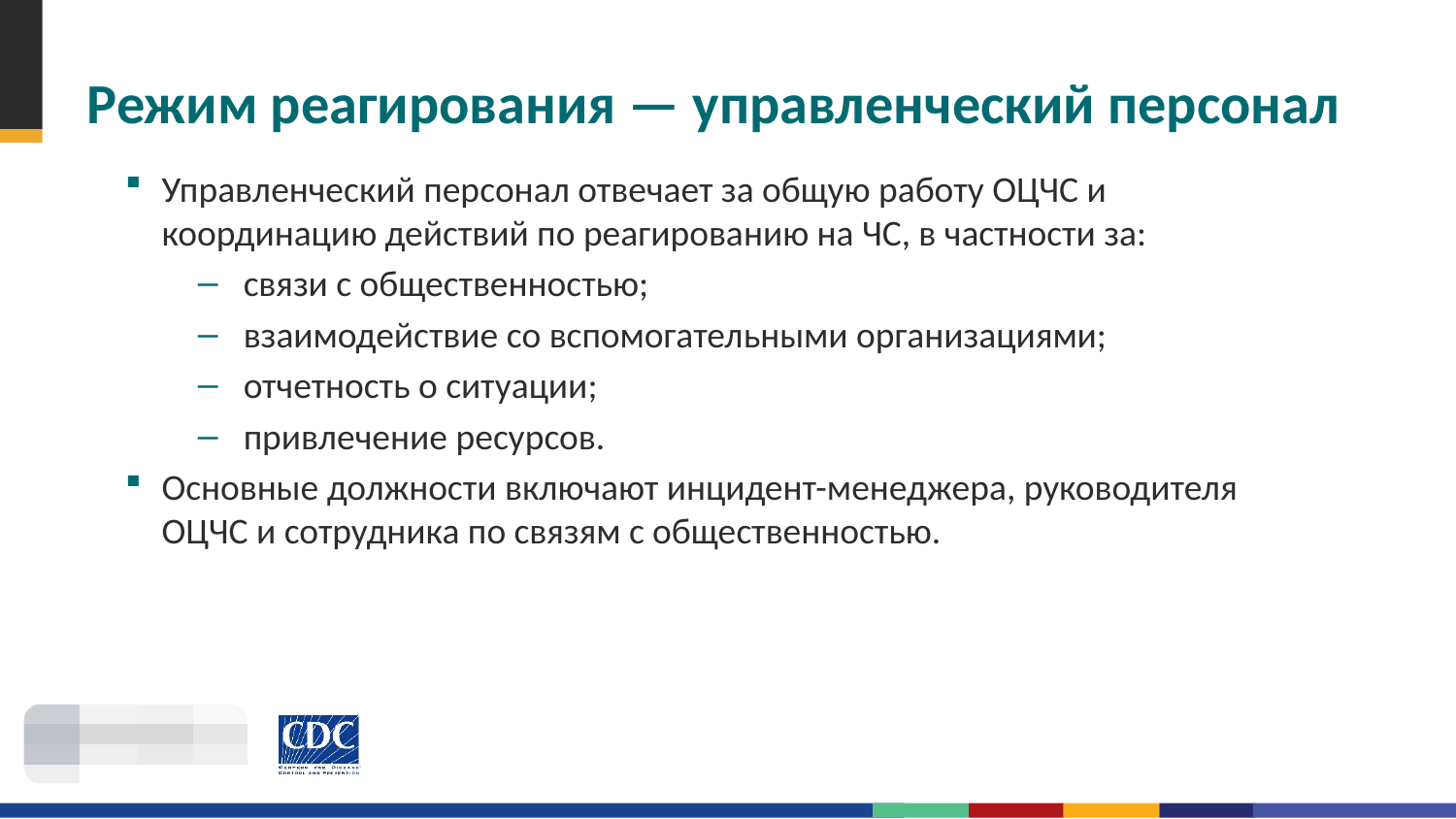

# Режим реагирования — управленческий персонал
Управленческий персонал отвечает за общую работу ОЦЧС и координацию действий по реагированию на ЧС, в частности за:
связи с общественностью;
взаимодействие со вспомогательными организациями;
отчетность о ситуации;
привлечение ресурсов.
Основные должности включают инцидент-менеджера, руководителя ОЦЧС и сотрудника по связям с общественностью.